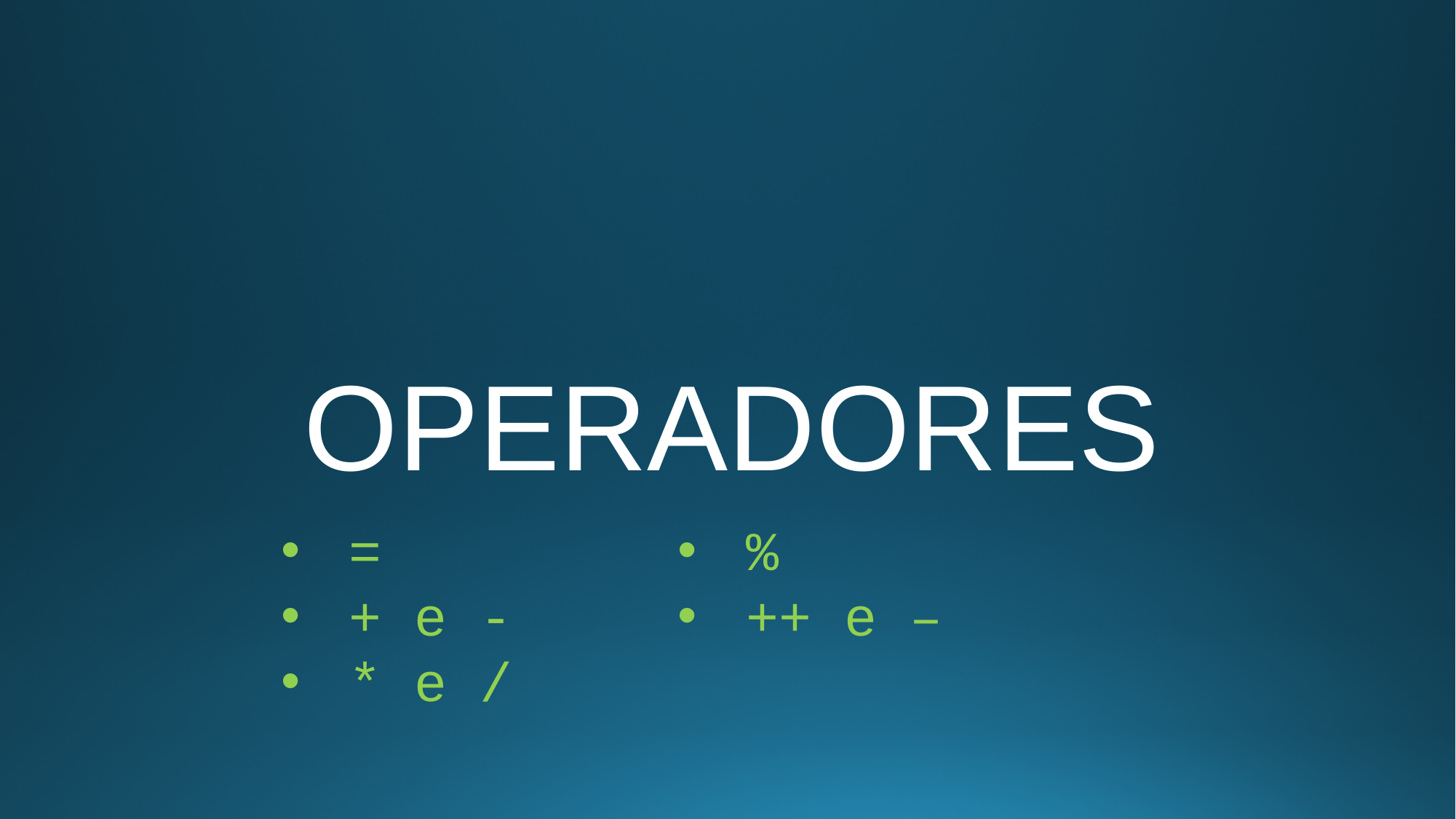

# OPERADORES
=
+ e -
* e /
%
++ e –